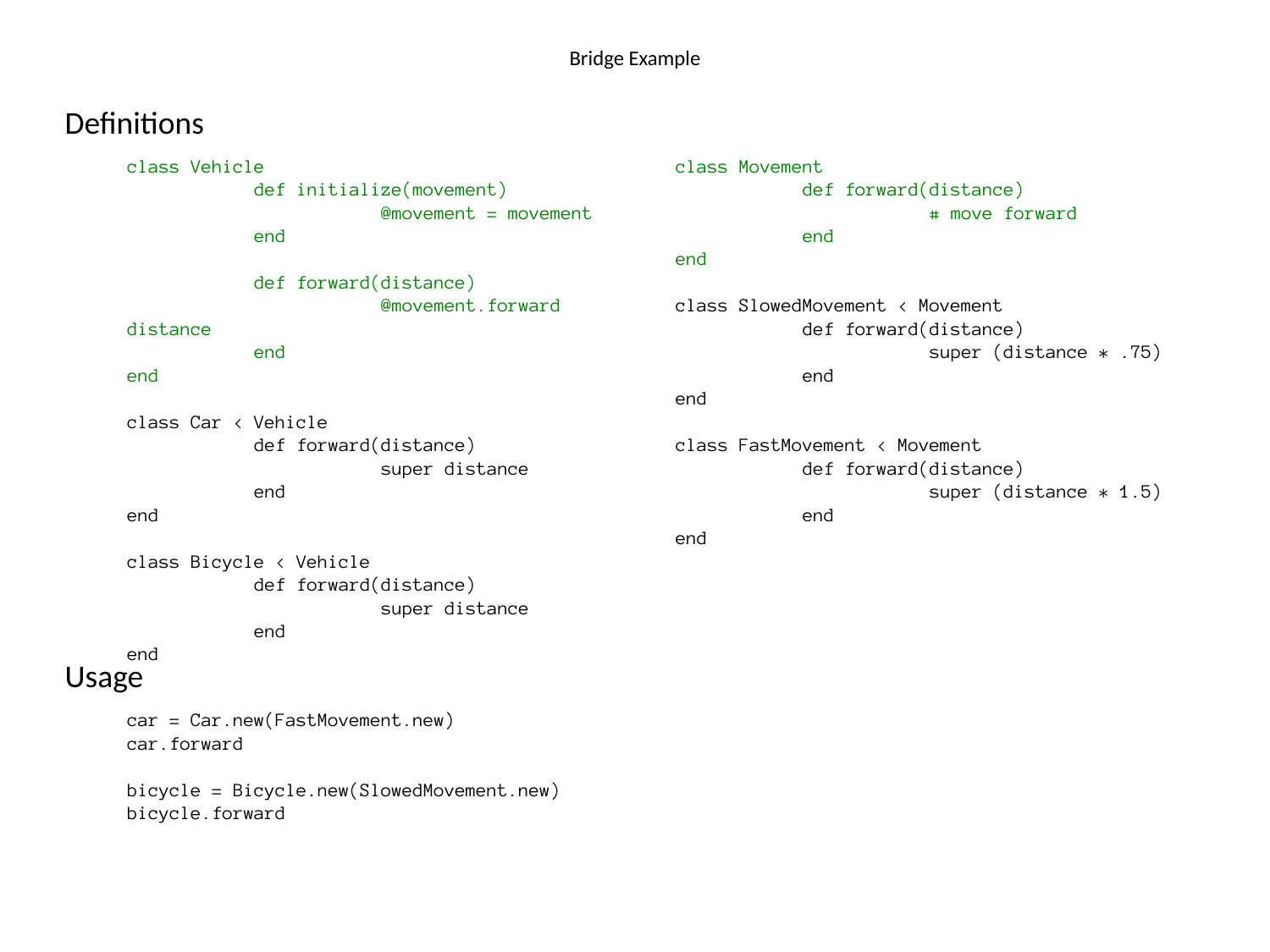

# Bridge Example
Definitions
class Vehicle
	def initialize(movement)
		@movement = movement
	end

	def forward(distance)
		@movement.forward distance
	end
end

class Car < Vehicle
	def forward(distance)
		super distance
	end
end

class Bicycle < Vehicle
	def forward(distance)
		super distance
	end
end
class Movement
	def forward(distance)
		# move forward
	end
end

class SlowedMovement < Movement
	def forward(distance)
		super (distance * .75)
	end
end

class FastMovement < Movement
	def forward(distance)
		super (distance * 1.5)
	end
end
Usage
car = Car.new(FastMovement.new)
car.forward

bicycle = Bicycle.new(SlowedMovement.new)
bicycle.forward